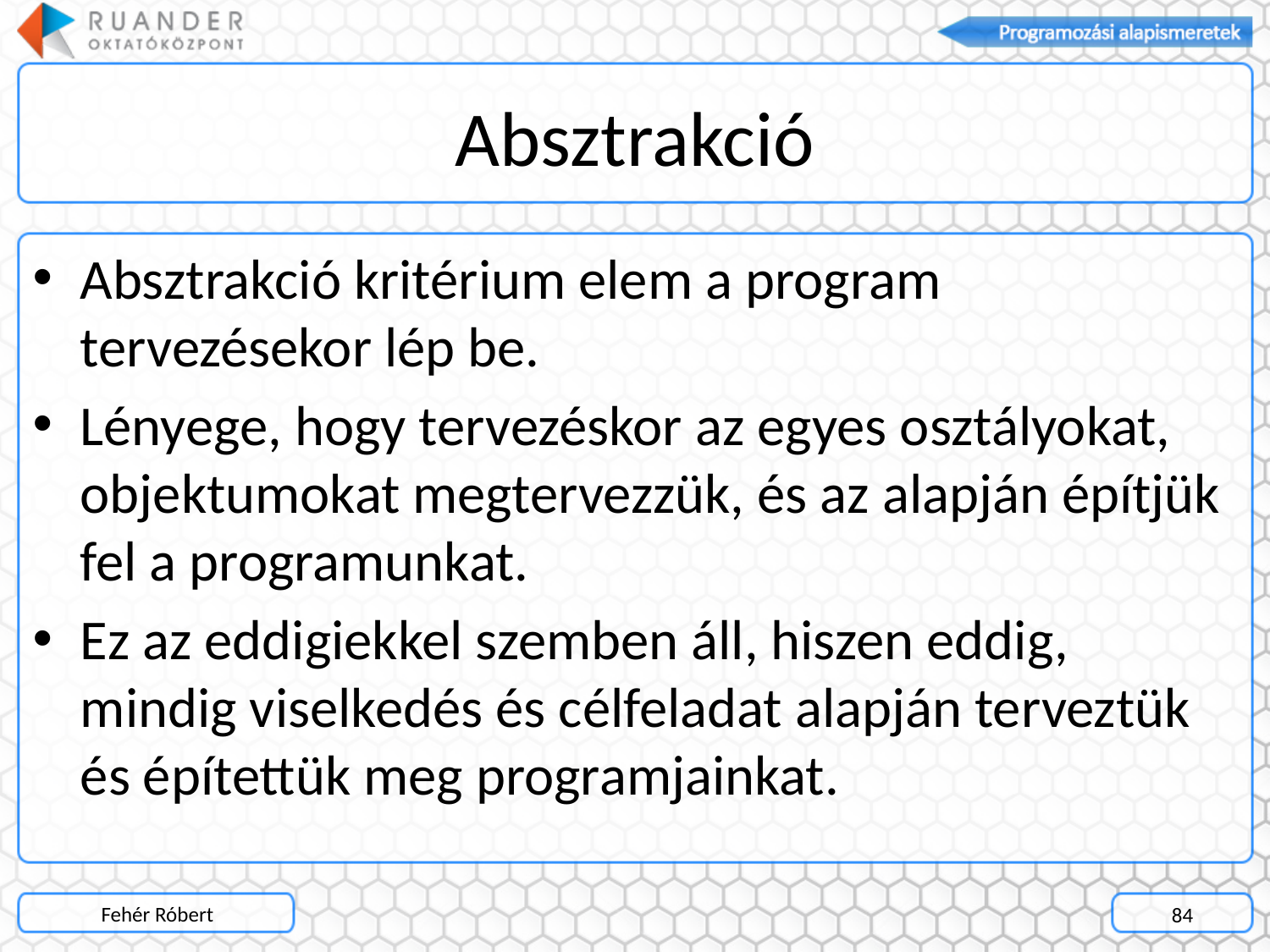

# Absztrakció
Absztrakció kritérium elem a program tervezésekor lép be.
Lényege, hogy tervezéskor az egyes osztályokat, objektumokat megtervezzük, és az alapján építjük fel a programunkat.
Ez az eddigiekkel szemben áll, hiszen eddig, mindig viselkedés és célfeladat alapján terveztük és építettük meg programjainkat.
Fehér Róbert
84